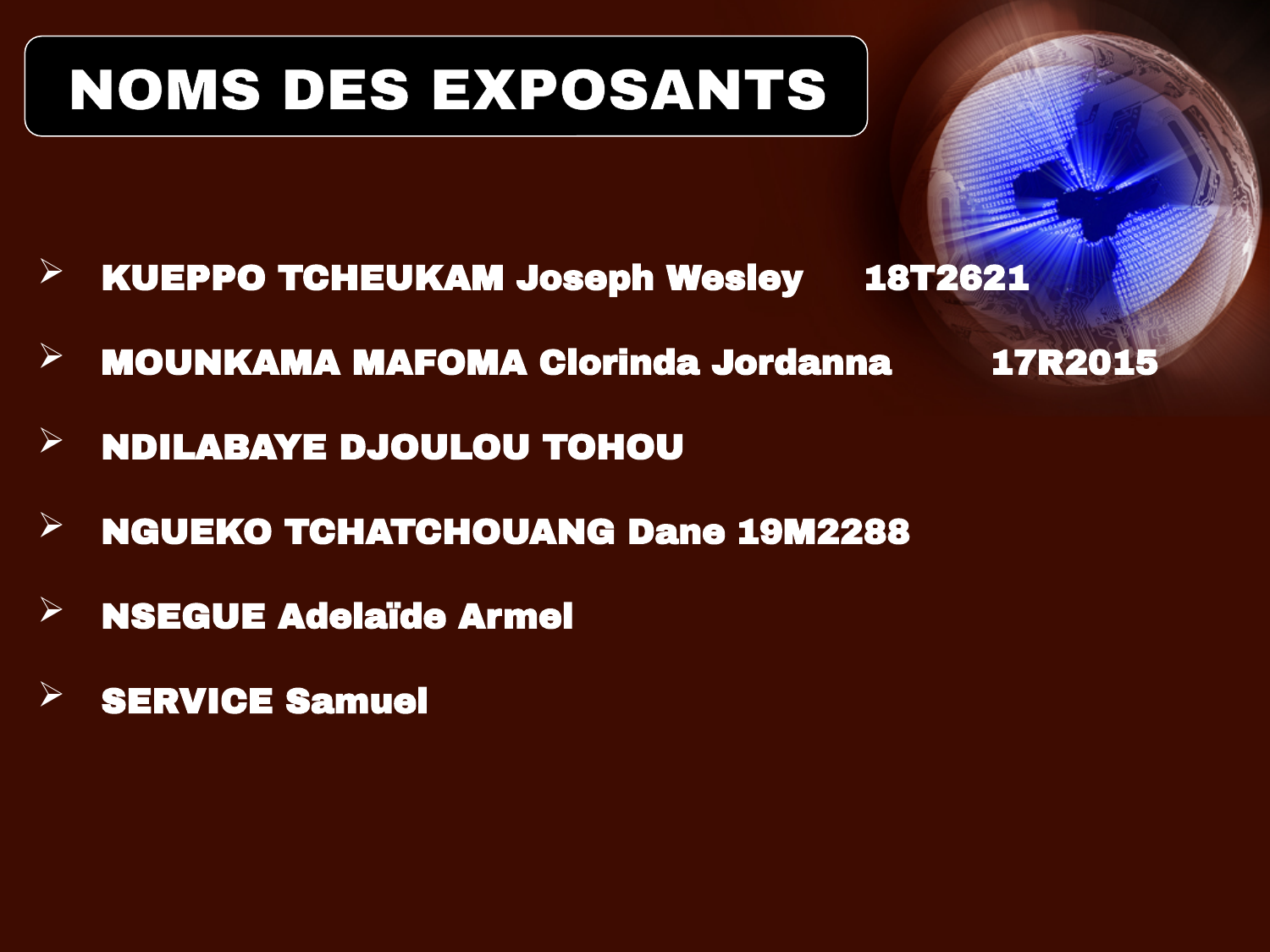

NOMS DES EXPOSANTS

KUEPPO TCHEUKAM Joseph Wesley	18T2621
MOUNKAMA MAFOMA Clorinda Jordanna	17R2015
NDILABAYE DJOULOU TOHOU
NGUEKO TCHATCHOUANG Dane	19M2288
NSEGUE Adelaïde Armel
SERVICE Samuel